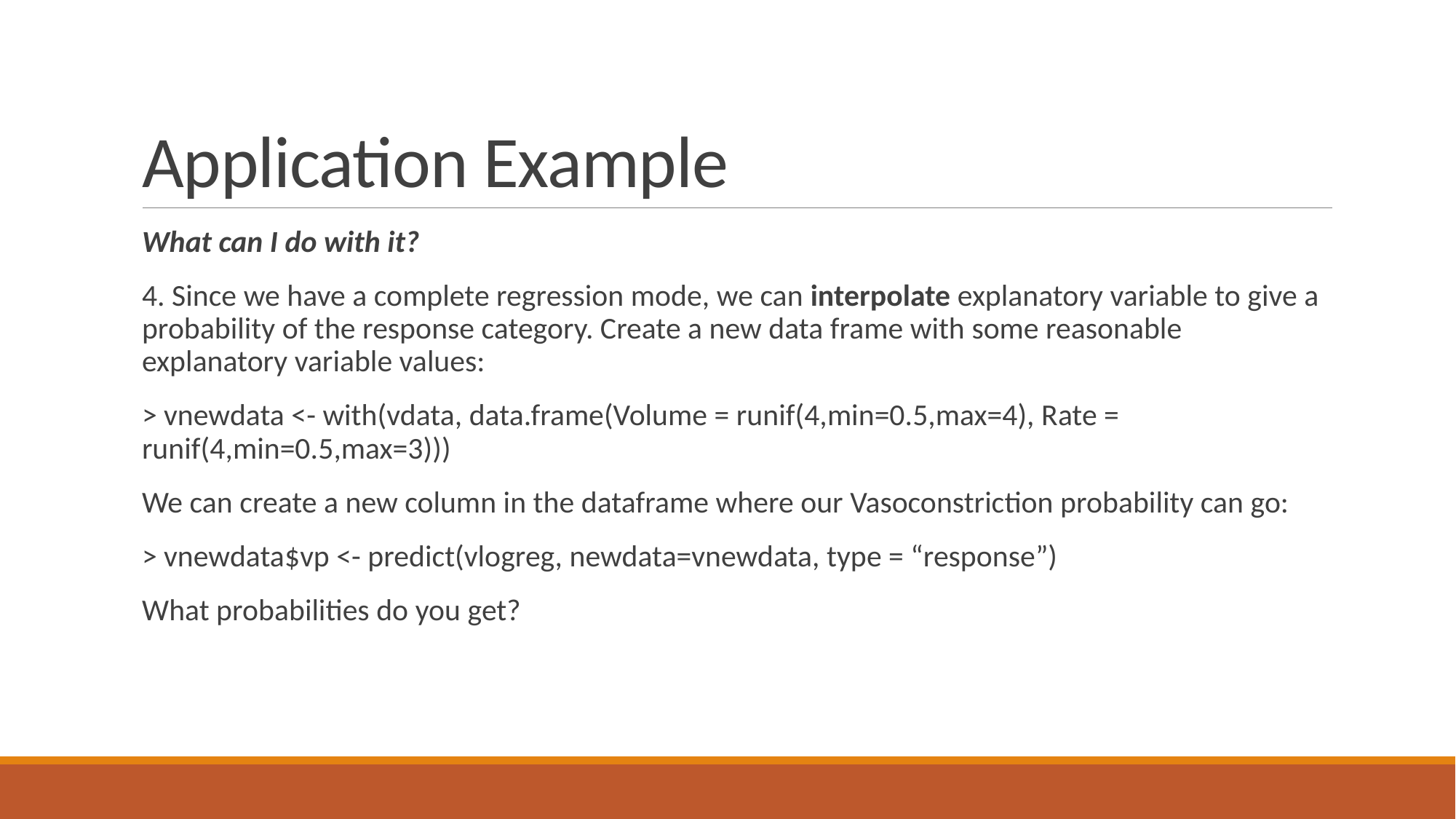

# Application Example
What can I do with it?
4. Since we have a complete regression mode, we can interpolate explanatory variable to give a probability of the response category. Create a new data frame with some reasonable explanatory variable values:
> vnewdata <- with(vdata, data.frame(Volume = runif(4,min=0.5,max=4), Rate = runif(4,min=0.5,max=3)))
We can create a new column in the dataframe where our Vasoconstriction probability can go:
> vnewdata$vp <- predict(vlogreg, newdata=vnewdata, type = “response”)
What probabilities do you get?